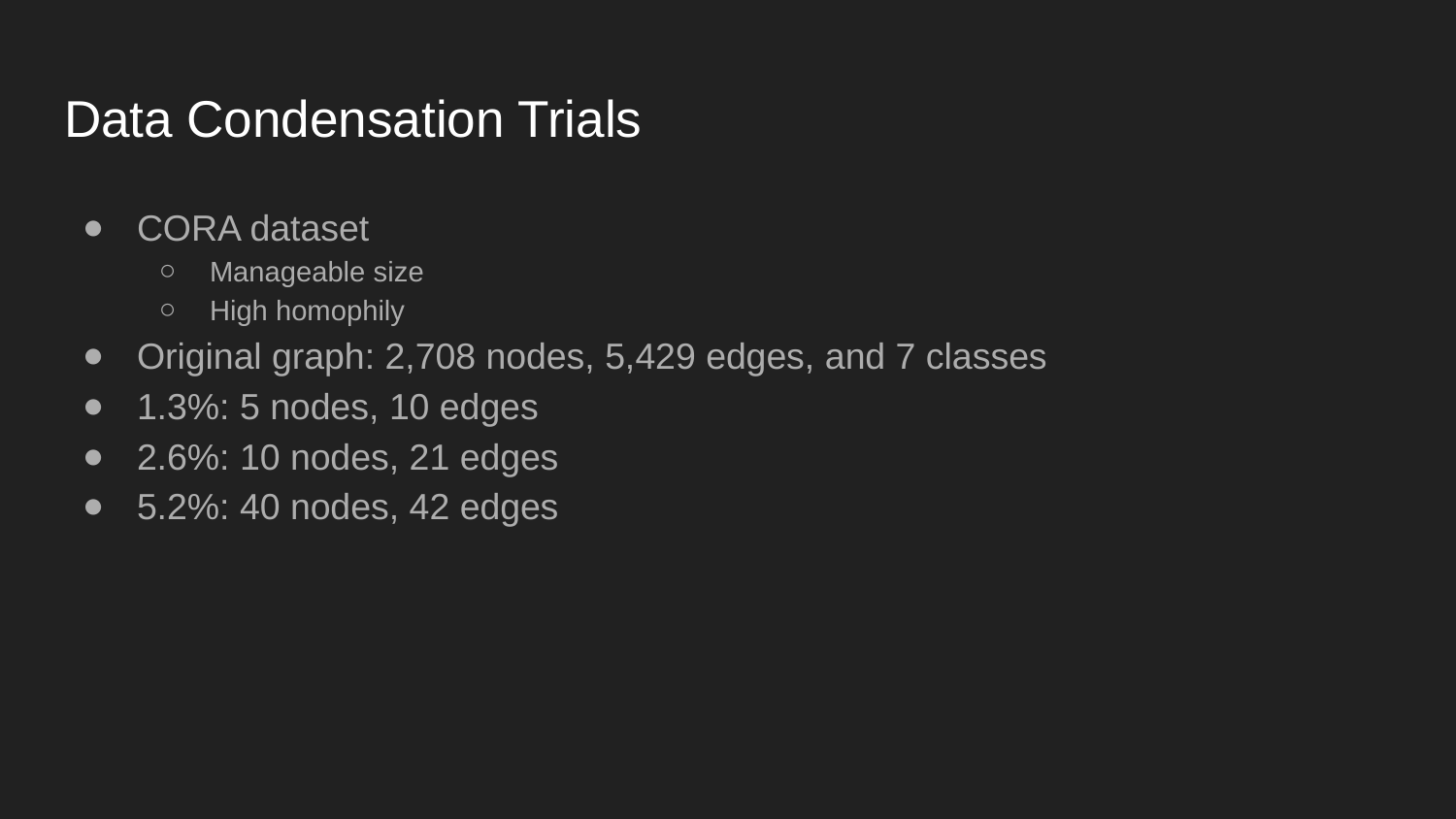

# Data Condensation Trials
CORA dataset
Manageable size
High homophily
Original graph: 2,708 nodes, 5,429 edges, and 7 classes
1.3%: 5 nodes, 10 edges
2.6%: 10 nodes, 21 edges
5.2%: 40 nodes, 42 edges